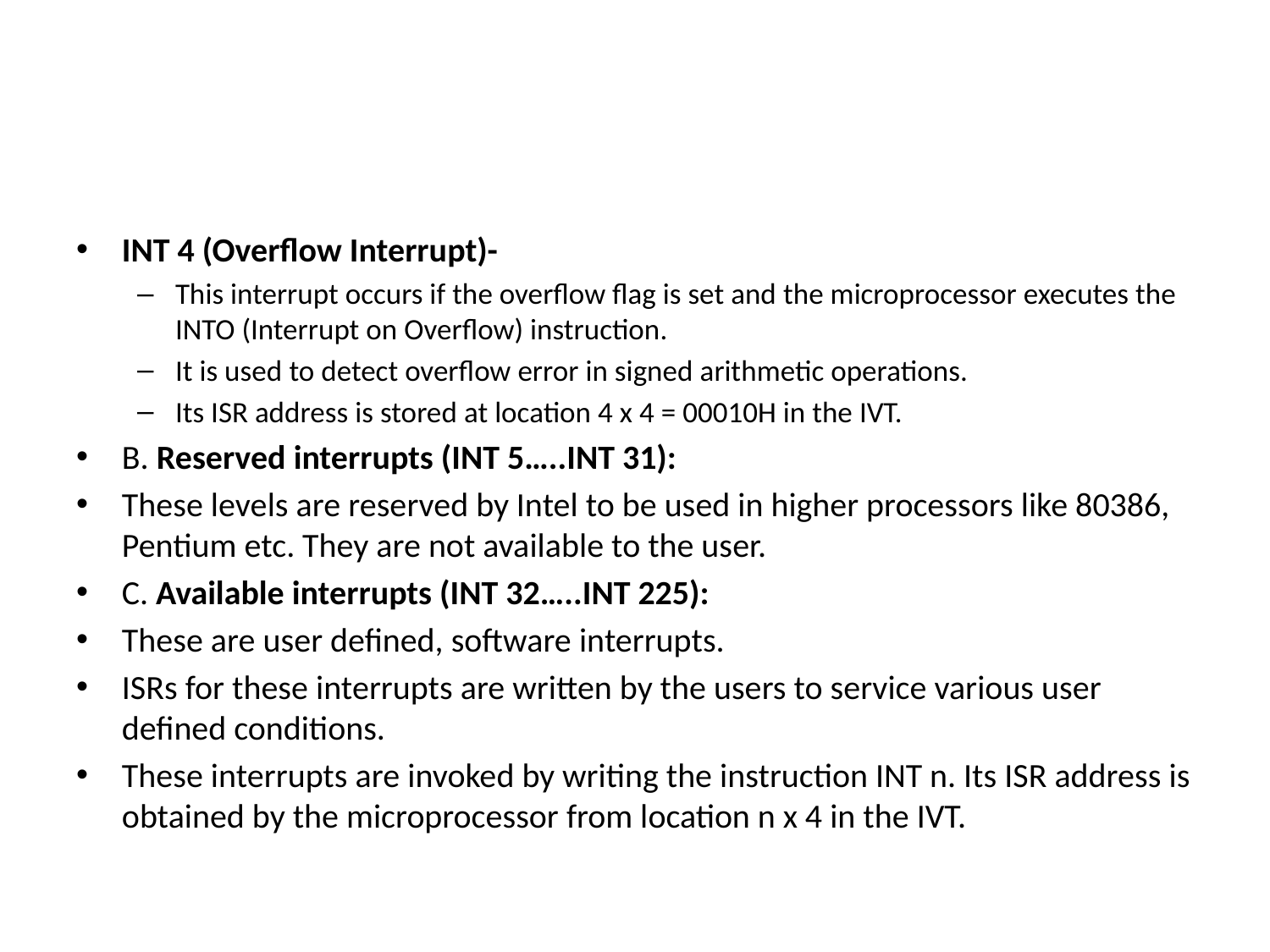

#
INT 4 (Overflow Interrupt)-
This interrupt occurs if the overflow flag is set and the microprocessor executes the INTO (Interrupt on Overflow) instruction.
It is used to detect overflow error in signed arithmetic operations.
Its ISR address is stored at location 4 x 4 = 00010H in the IVT.
B. Reserved interrupts (INT 5…..INT 31):
These levels are reserved by Intel to be used in higher processors like 80386, Pentium etc. They are not available to the user.
C. Available interrupts (INT 32…..INT 225):
These are user defined, software interrupts.
ISRs for these interrupts are written by the users to service various user defined conditions.
These interrupts are invoked by writing the instruction INT n. Its ISR address is obtained by the microprocessor from location n x 4 in the IVT.